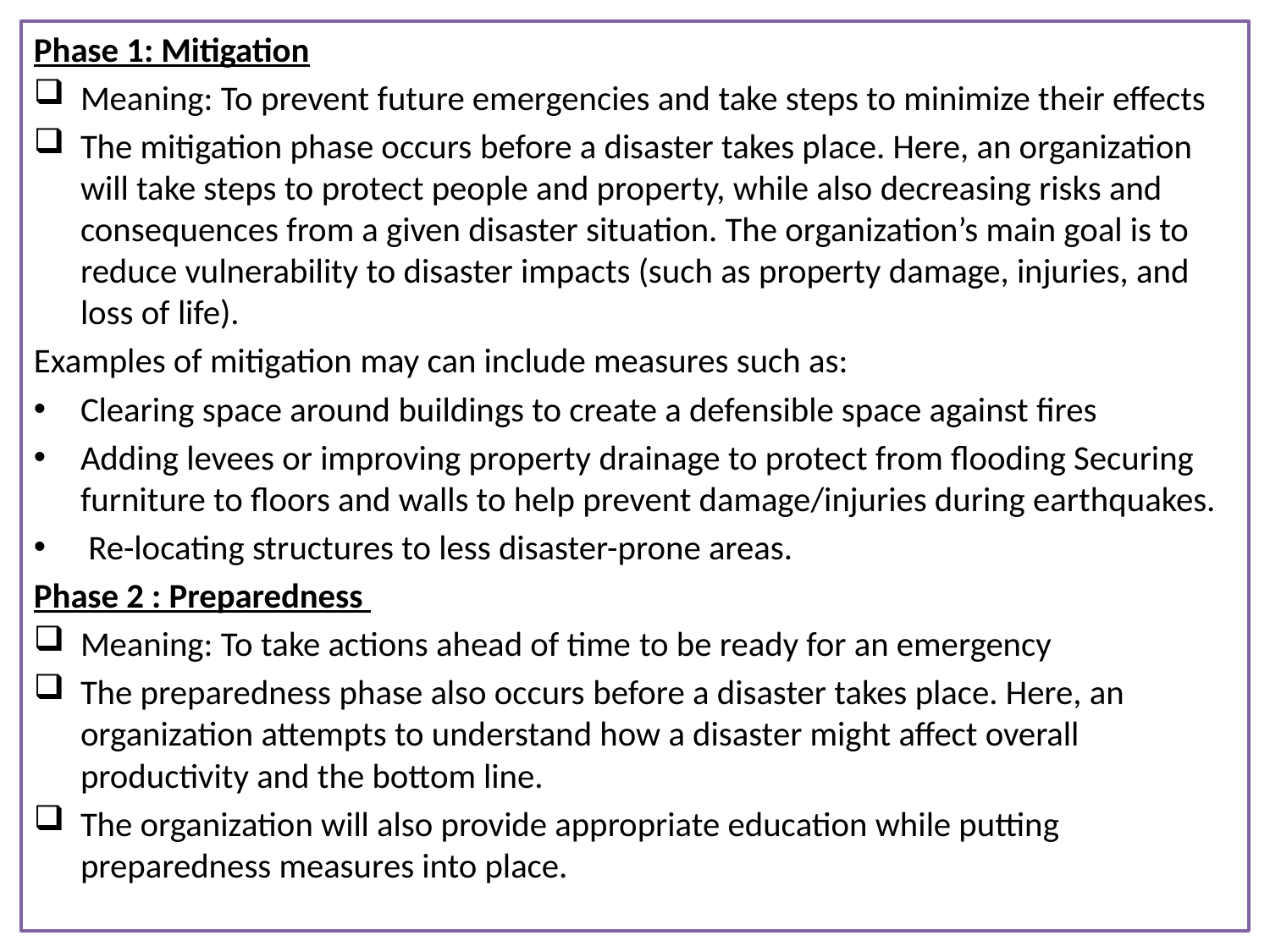

Phase 1: Mitigation
Meaning: To prevent future emergencies and take steps to minimize their effects
The mitigation phase occurs before a disaster takes place. Here, an organization will take steps to protect people and property, while also decreasing risks and consequences from a given disaster situation. The organization’s main goal is to reduce vulnerability to disaster impacts (such as property damage, injuries, and loss of life).
Examples of mitigation may can include measures such as:
Clearing space around buildings to create a defensible space against fires
Adding levees or improving property drainage to protect from flooding Securing furniture to floors and walls to help prevent damage/injuries during earthquakes.
 Re-locating structures to less disaster-prone areas.
Phase 2 : Preparedness
Meaning: To take actions ahead of time to be ready for an emergency
The preparedness phase also occurs before a disaster takes place. Here, an organization attempts to understand how a disaster might affect overall productivity and the bottom line.
The organization will also provide appropriate education while putting preparedness measures into place.